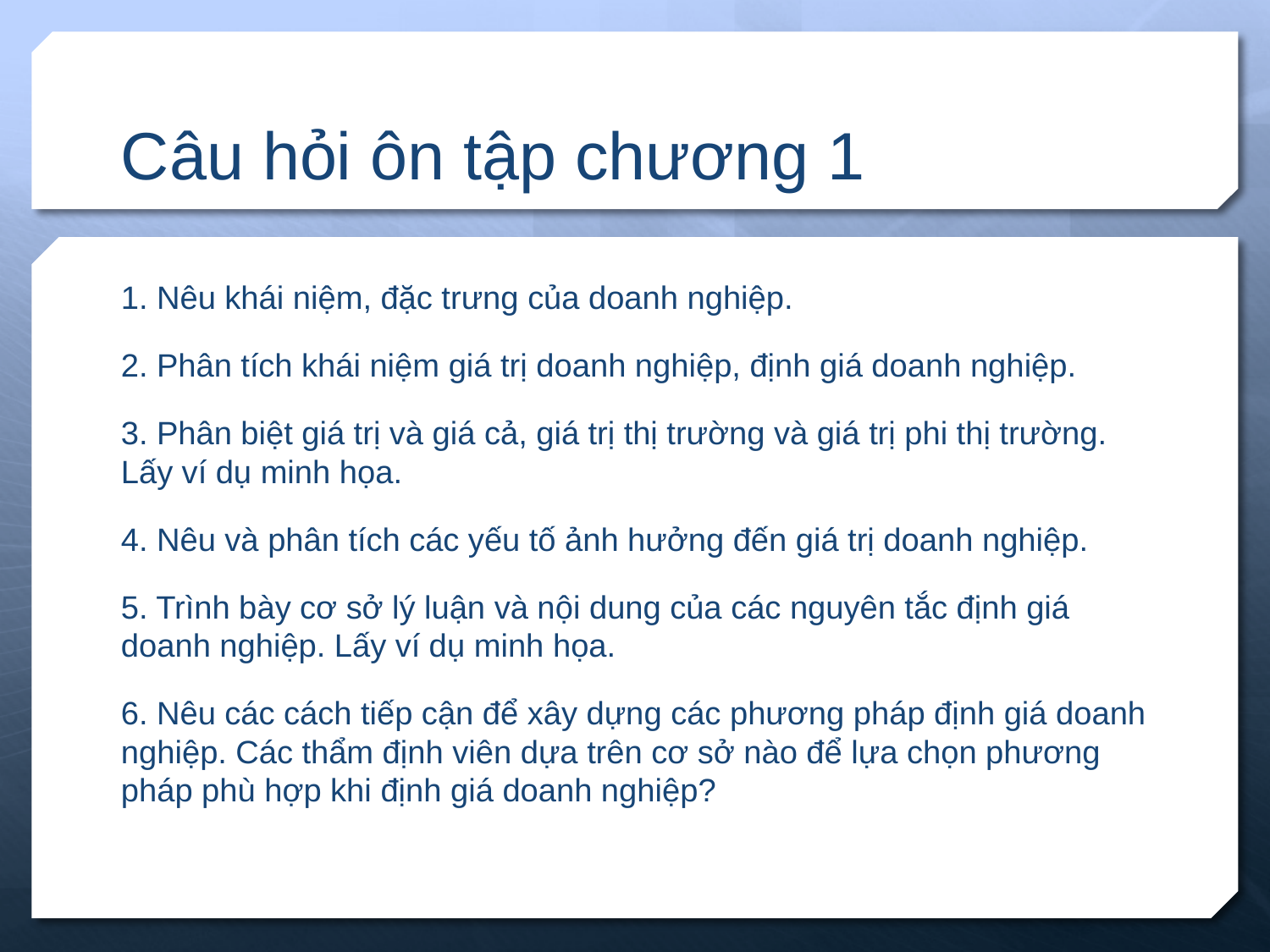

# Câu hỏi ôn tập chương 1
1. Nêu khái niệm, đặc trưng của doanh nghiệp.
2. Phân tích khái niệm giá trị doanh nghiệp, định giá doanh nghiệp.
3. Phân biệt giá trị và giá cả, giá trị thị trường và giá trị phi thị trường. Lấy ví dụ minh họa.
4. Nêu và phân tích các yếu tố ảnh hưởng đến giá trị doanh nghiệp.
5. Trình bày cơ sở lý luận và nội dung của các nguyên tắc định giá doanh nghiệp. Lấy ví dụ minh họa.
6. Nêu các cách tiếp cận để xây dựng các phương pháp định giá doanh nghiệp. Các thẩm định viên dựa trên cơ sở nào để lựa chọn phương pháp phù hợp khi định giá doanh nghiệp?